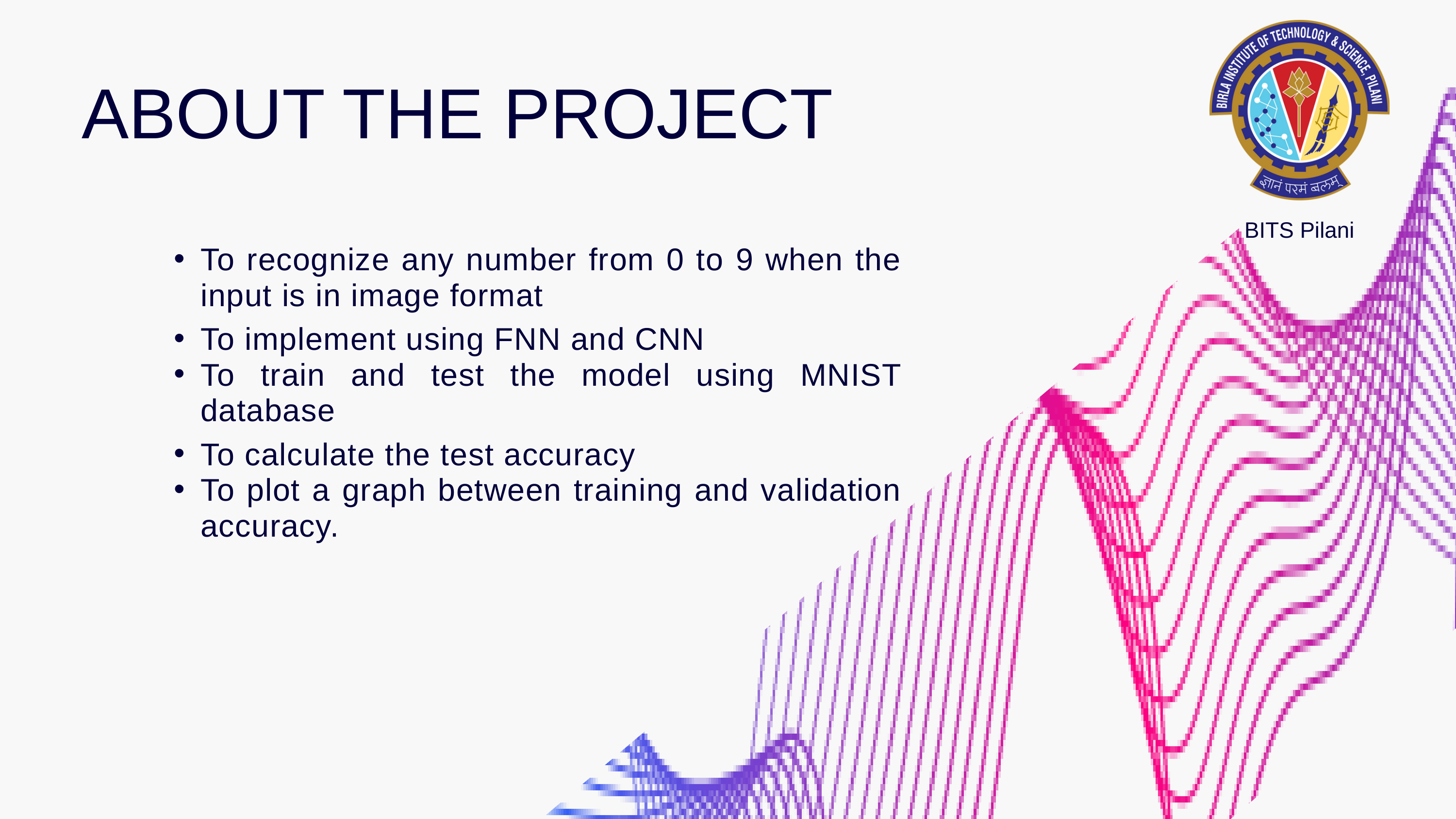

BITS Pilani
ABOUT THE PROJECT
To recognize any number from 0 to 9 when the input is in image format
To implement using FNN and CNN
To train and test the model using MNIST database
To calculate the test accuracy
To plot a graph between training and validation accuracy.